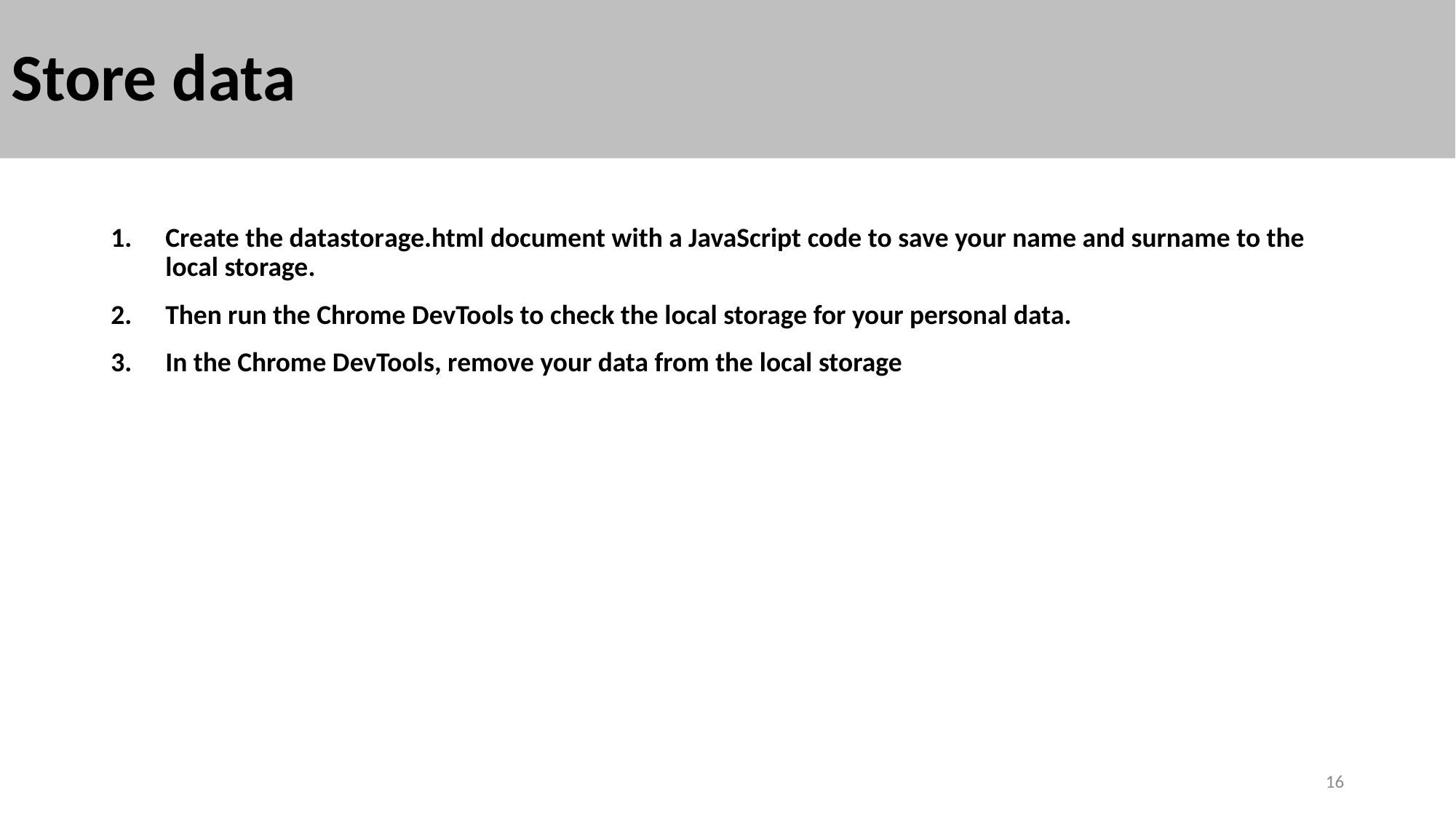

# Store data
Create the datastorage.html document with a JavaScript code to save your name and surname to the local storage.
Then run the Chrome DevTools to check the local storage for your personal data.
In the Chrome DevTools, remove your data from the local storage
16